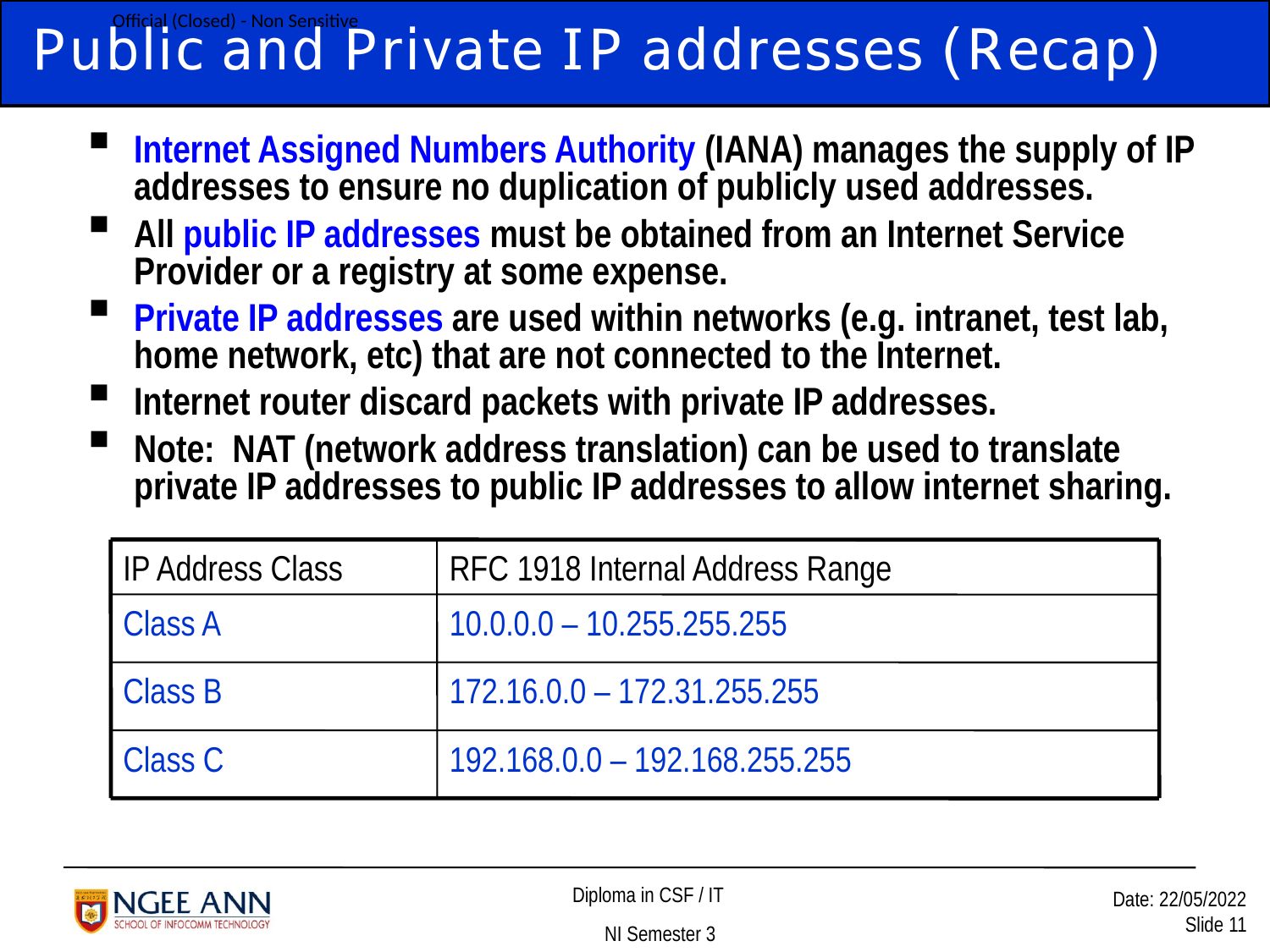

Public and Private IP addresses (Recap)
Internet Assigned Numbers Authority (IANA) manages the supply of IP addresses to ensure no duplication of publicly used addresses.
All public IP addresses must be obtained from an Internet Service Provider or a registry at some expense.
Private IP addresses are used within networks (e.g. intranet, test lab, home network, etc) that are not connected to the Internet.
Internet router discard packets with private IP addresses.
Note:  NAT (network address translation) can be used to translate private IP addresses to public IP addresses to allow internet sharing.‏
IP Address Class

RFC 1918 Internal Address Range

Class A

10.0.0.0 – 10.255.255.255
Class B

172.16.0.0 – 172.31.255.255
Class C

192.168.0.0 – 192.168.255.255